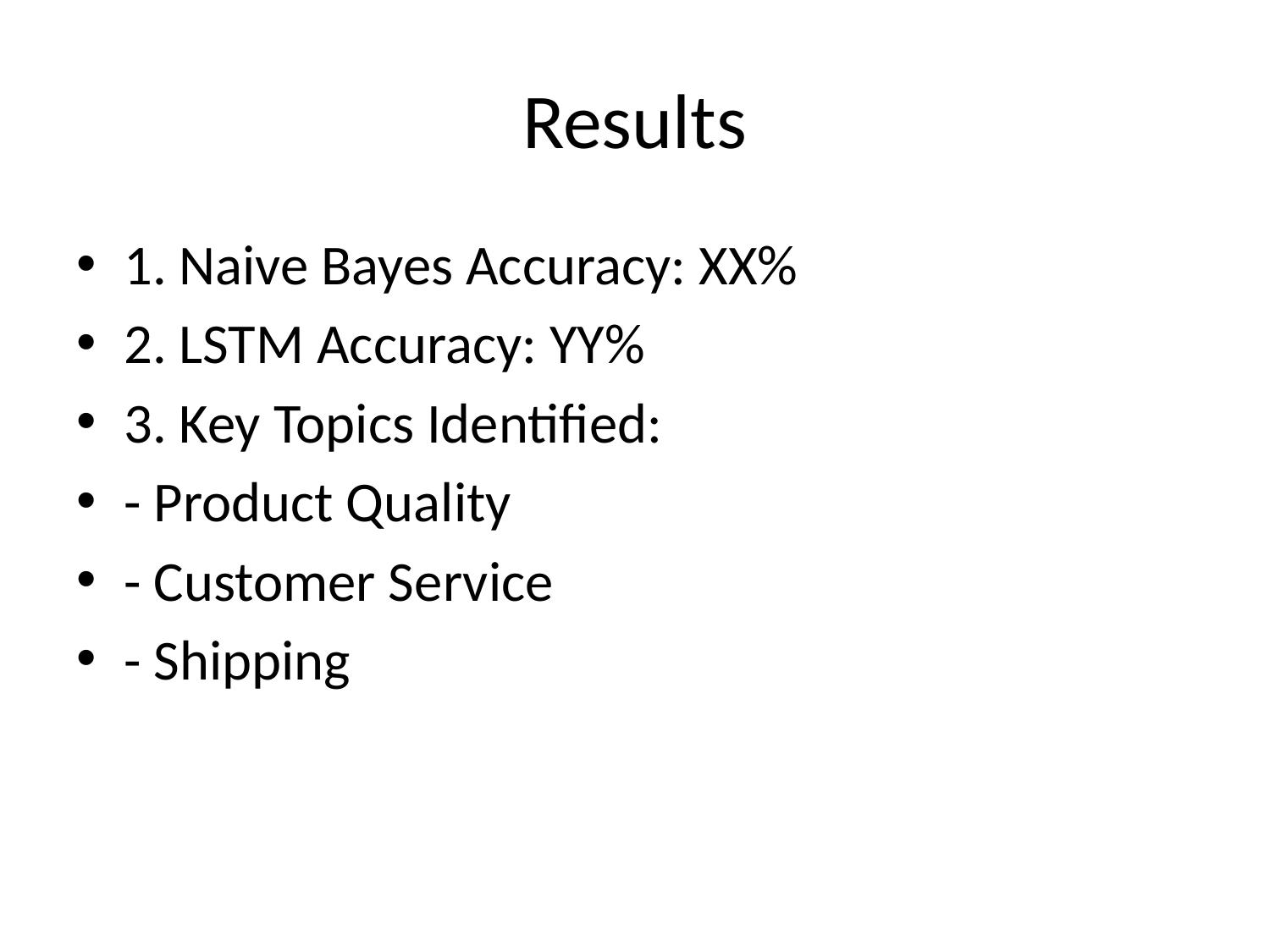

# Results
1. Naive Bayes Accuracy: XX%
2. LSTM Accuracy: YY%
3. Key Topics Identified:
- Product Quality
- Customer Service
- Shipping